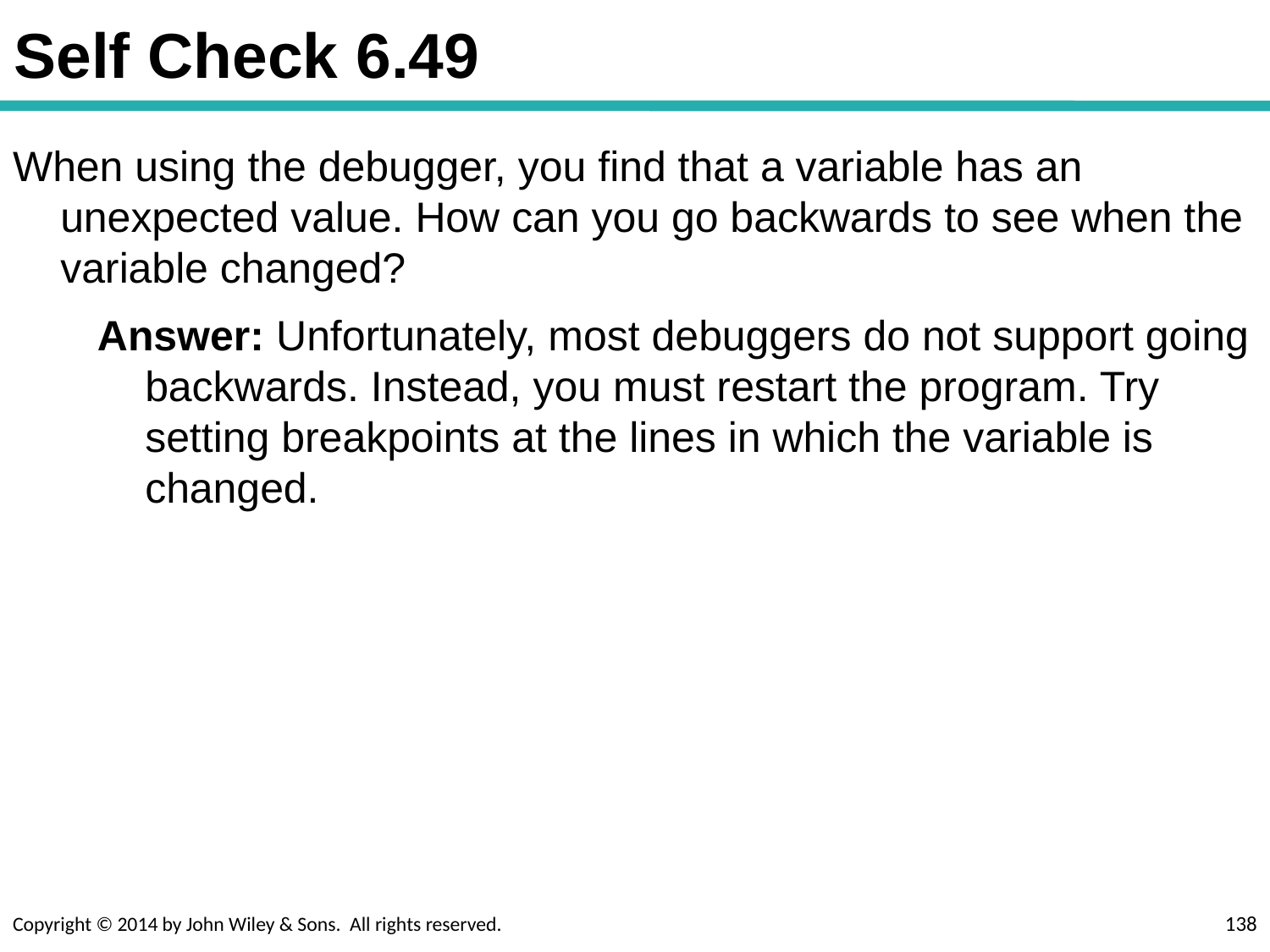

# Self Check 6.49
When using the debugger, you find that a variable has an unexpected value. How can you go backwards to see when the variable changed?
Answer: Unfortunately, most debuggers do not support going backwards. Instead, you must restart the program. Try setting breakpoints at the lines in which the variable is changed.